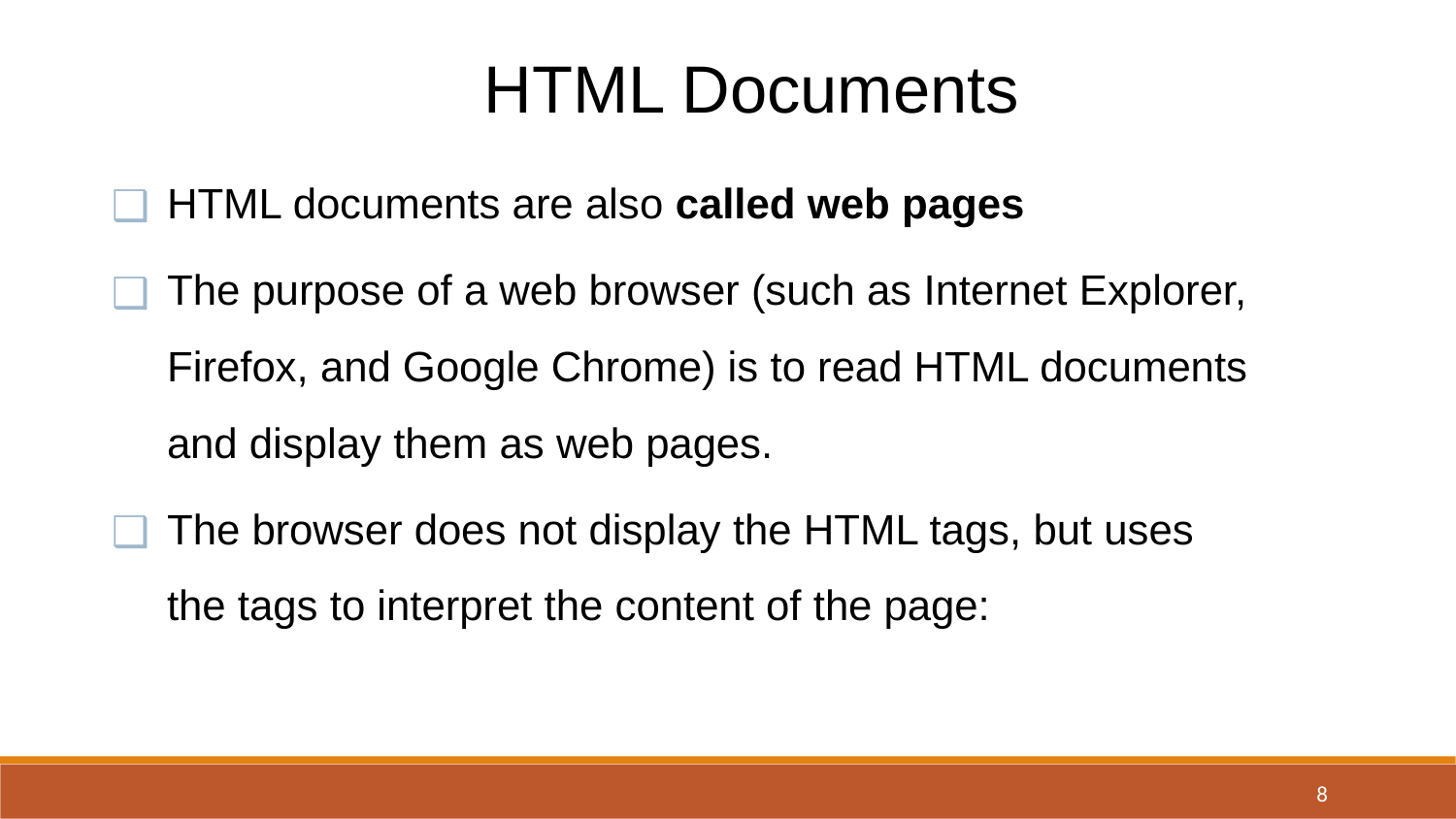

HTML Documents
HTML documents are also called web pages
The purpose of a web browser (such as Internet Explorer, Firefox, and Google Chrome) is to read HTML documents and display them as web pages.
The browser does not display the HTML tags, but uses the tags to interpret the content of the page:
8